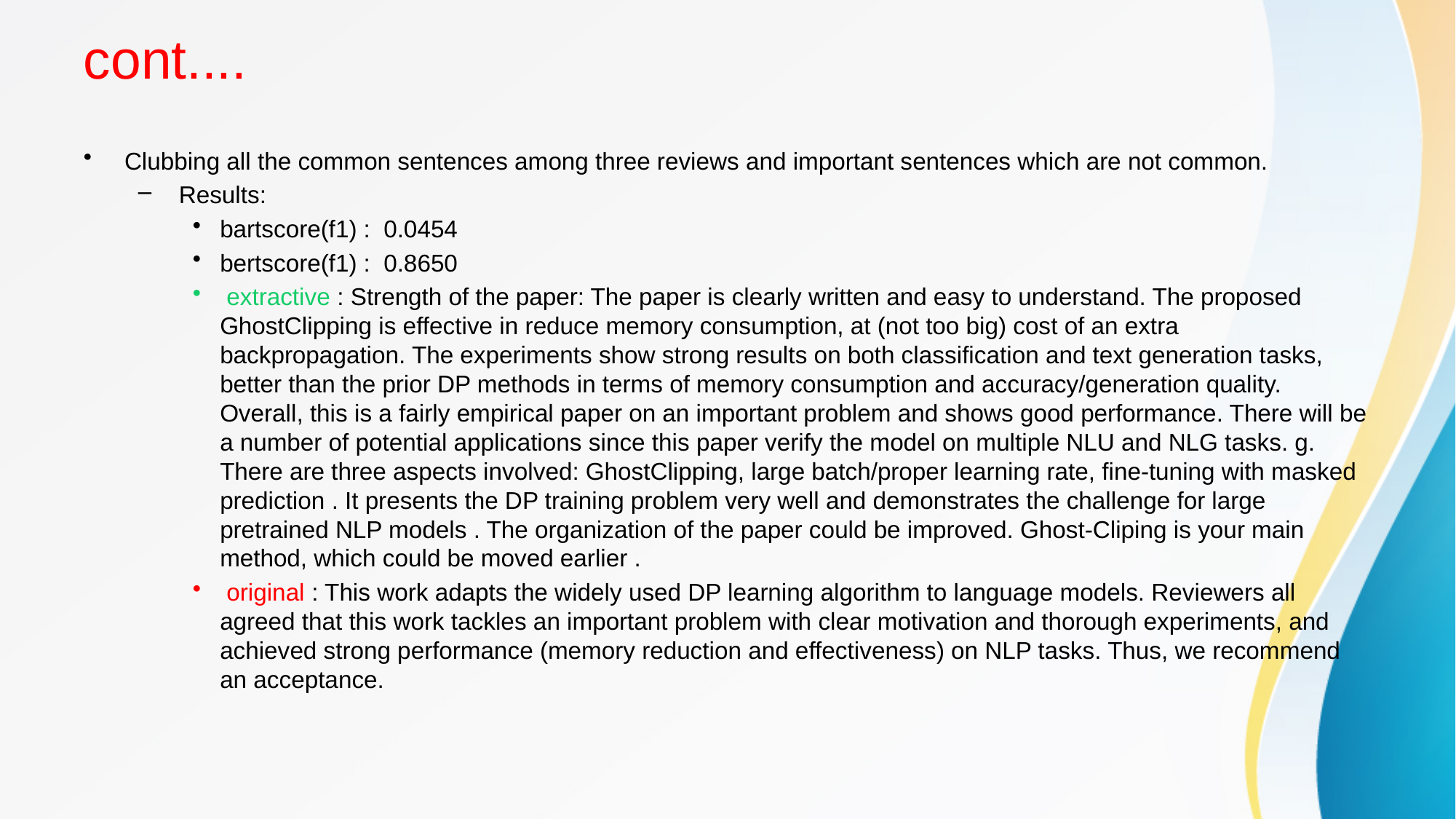

# cont....
Clubbing all the common sentences among three reviews and important sentences which are not common.
 Results:
bartscore(f1) :  0.0454
bertscore(f1) :  0.8650
 extractive : Strength of the paper: The paper is clearly written and easy to understand. The proposed GhostClipping is effective in reduce memory consumption, at (not too big) cost of an extra backpropagation. The experiments show strong results on both classification and text generation tasks, better than the prior DP methods in terms of memory consumption and accuracy/generation quality. Overall, this is a fairly empirical paper on an important problem and shows good performance. There will be a number of potential applications since this paper verify the model on multiple NLU and NLG tasks. g.  There are three aspects involved: GhostClipping, large batch/proper learning rate, fine-tuning with masked prediction . It presents the DP training problem very well and demonstrates the challenge for large pretrained NLP models . The organization of the paper could be improved. Ghost-Cliping is your main method, which could be moved earlier .
 original : This work adapts the widely used DP learning algorithm to language models. Reviewers all agreed that this work tackles an important problem with clear motivation and thorough experiments, and achieved strong performance (memory reduction and effectiveness) on NLP tasks. Thus, we recommend an acceptance.